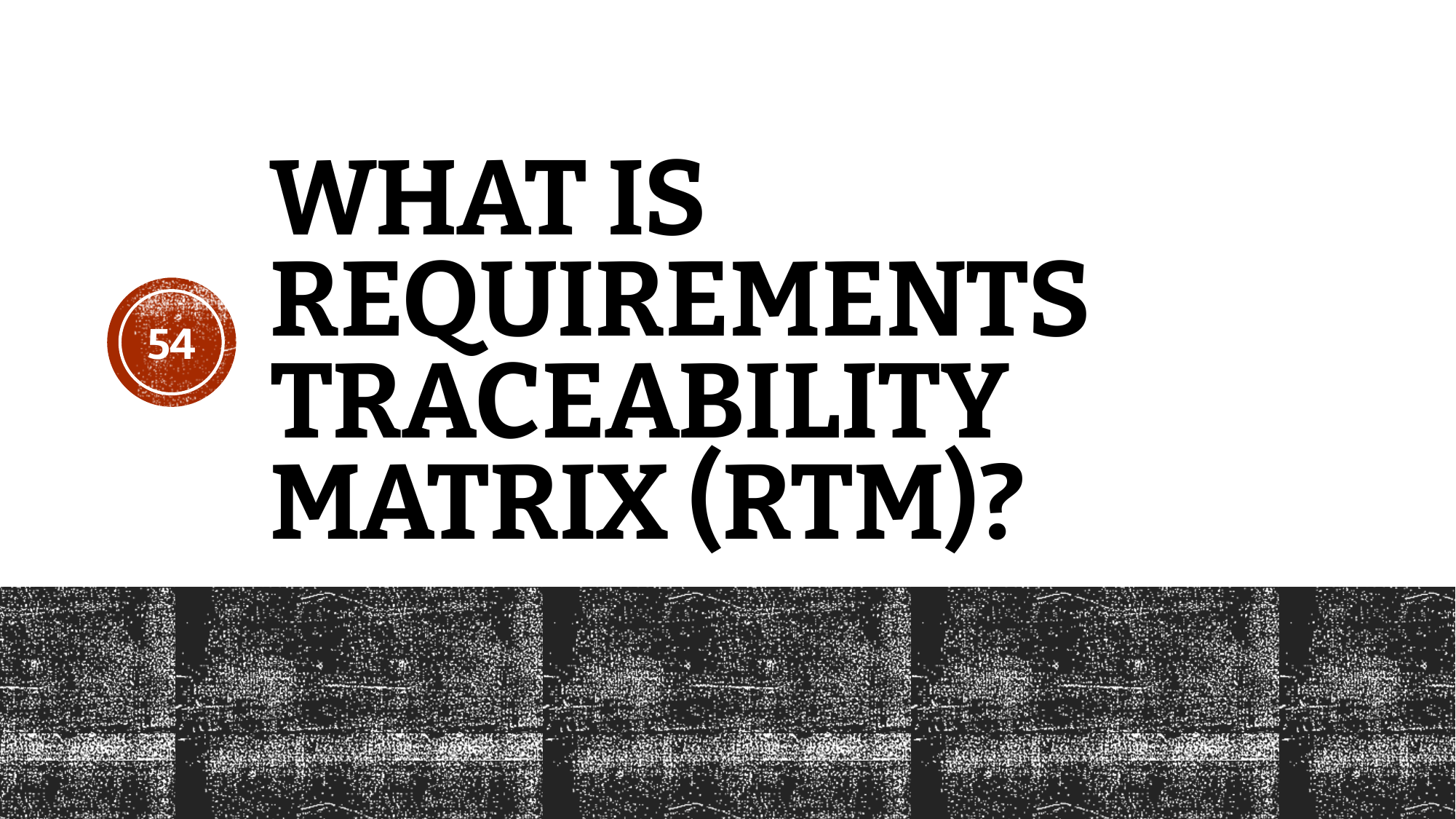

# What is Requirements Traceability Matrix (RTM)?
54